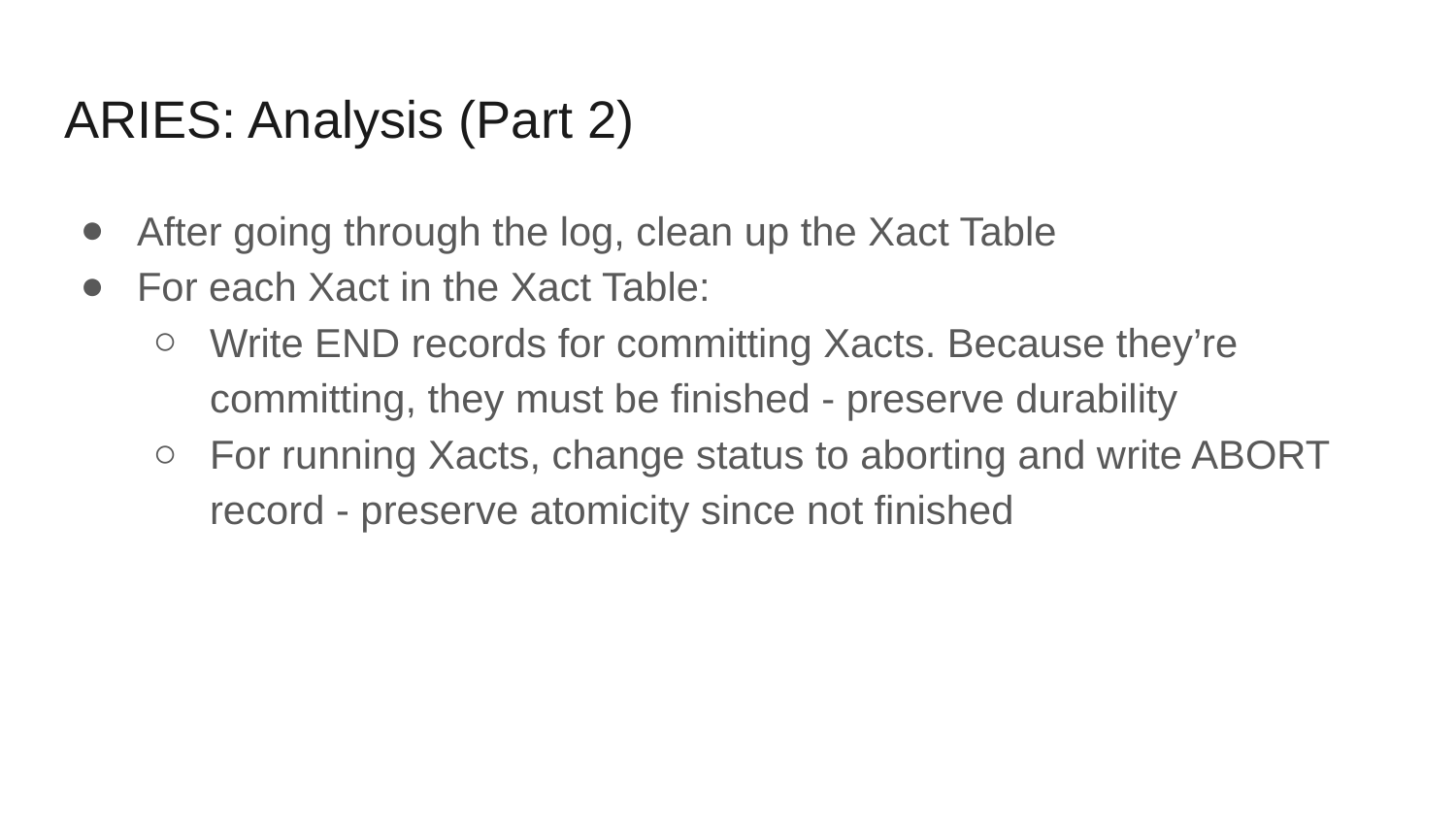

# ARIES: Analysis (Part 2)

After going through the log, clean up the Xact Table
For each Xact in the Xact Table:
Write END records for committing Xacts. Because they’re committing, they must be finished - preserve durability
For running Xacts, change status to aborting and write ABORT record - preserve atomicity since not finished